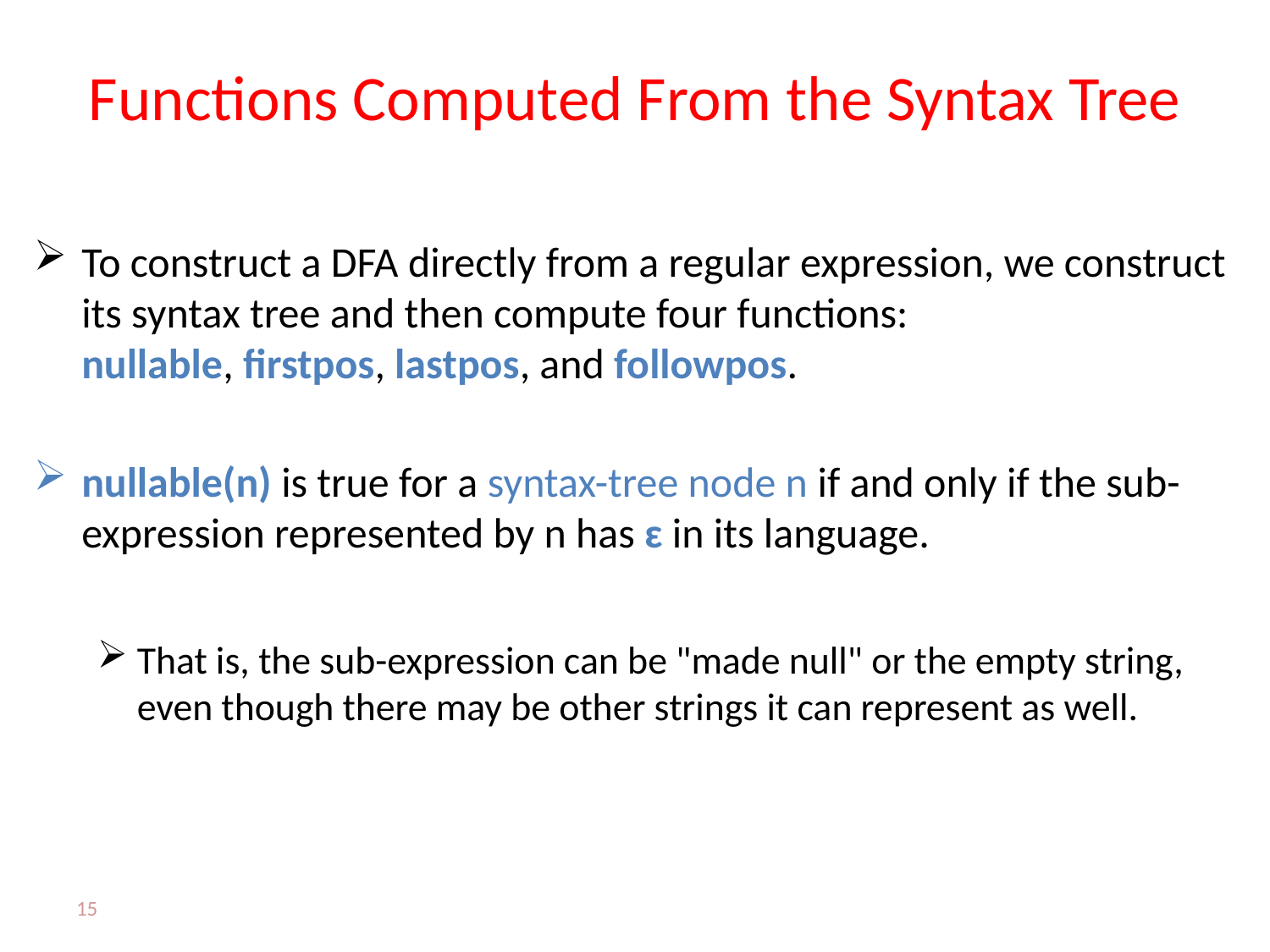

# Functions Computed From the Syntax Tree

To construct a DFA directly from a regular expression, we construct its syntax tree and then compute four functions:
nullable, firstpos, lastpos, and followpos.

nullable(n) is true for a syntax-tree node n if and only if the sub-expression represented by n has ɛ in its language.

That is, the sub-expression can be "made null" or the empty string, even though there may be other strings it can represent as well.
15